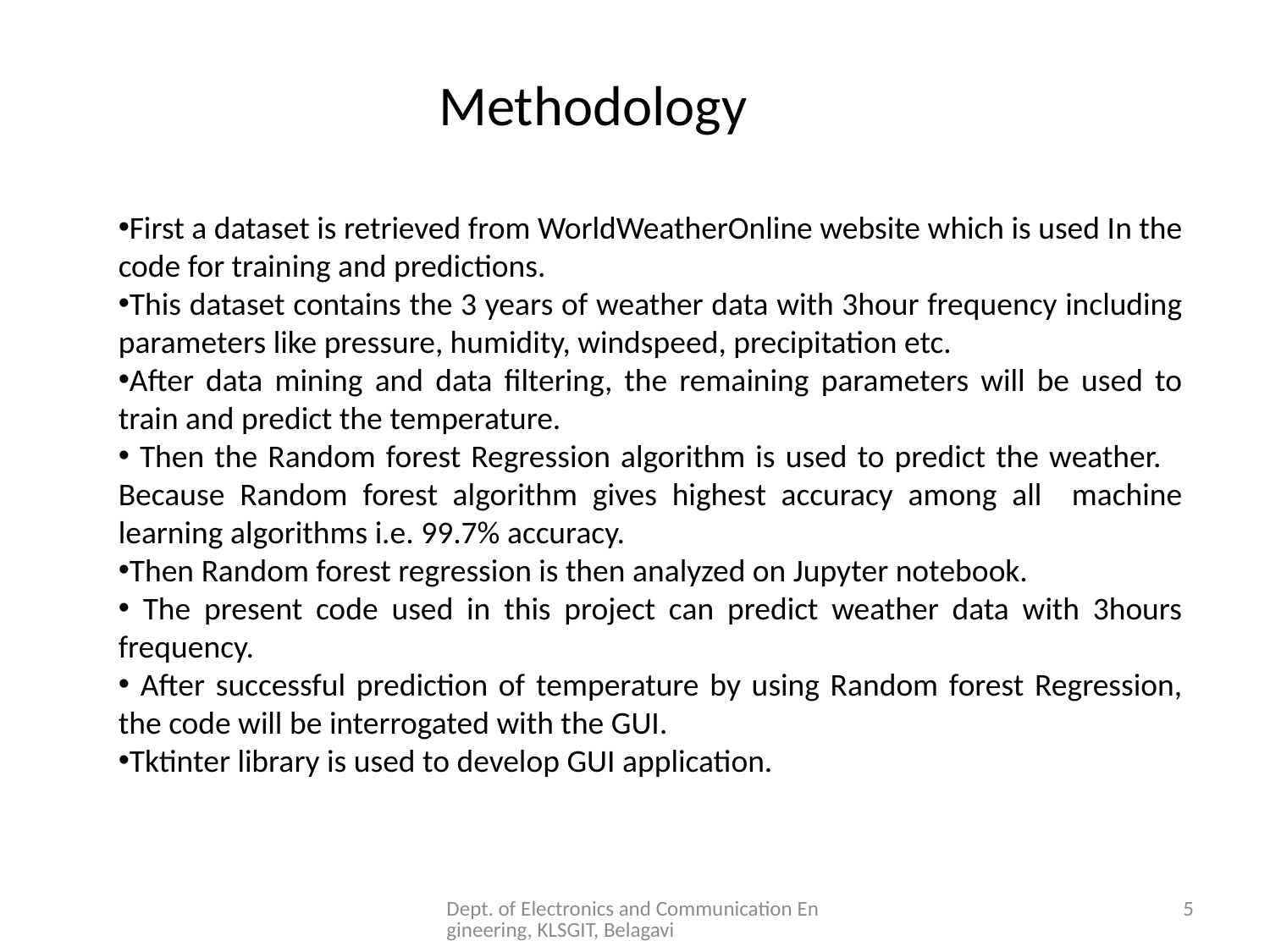

Methodology
First a dataset is retrieved from WorldWeatherOnline website which is used In the code for training and predictions.
This dataset contains the 3 years of weather data with 3hour frequency including parameters like pressure, humidity, windspeed, precipitation etc.
After data mining and data filtering, the remaining parameters will be used to train and predict the temperature.
 Then the Random forest Regression algorithm is used to predict the weather.   Because Random forest algorithm gives highest accuracy among all  machine learning algorithms i.e. 99.7% accuracy.
Then Random forest regression is then analyzed on Jupyter notebook.
 The present code used in this project can predict weather data with 3hours frequency.
 After successful prediction of temperature by using Random forest Regression, the code will be interrogated with the GUI.
Tktinter library is used to develop GUI application.

Dept. of Electronics and Communication Engineering, KLSGIT, Belagavi
5